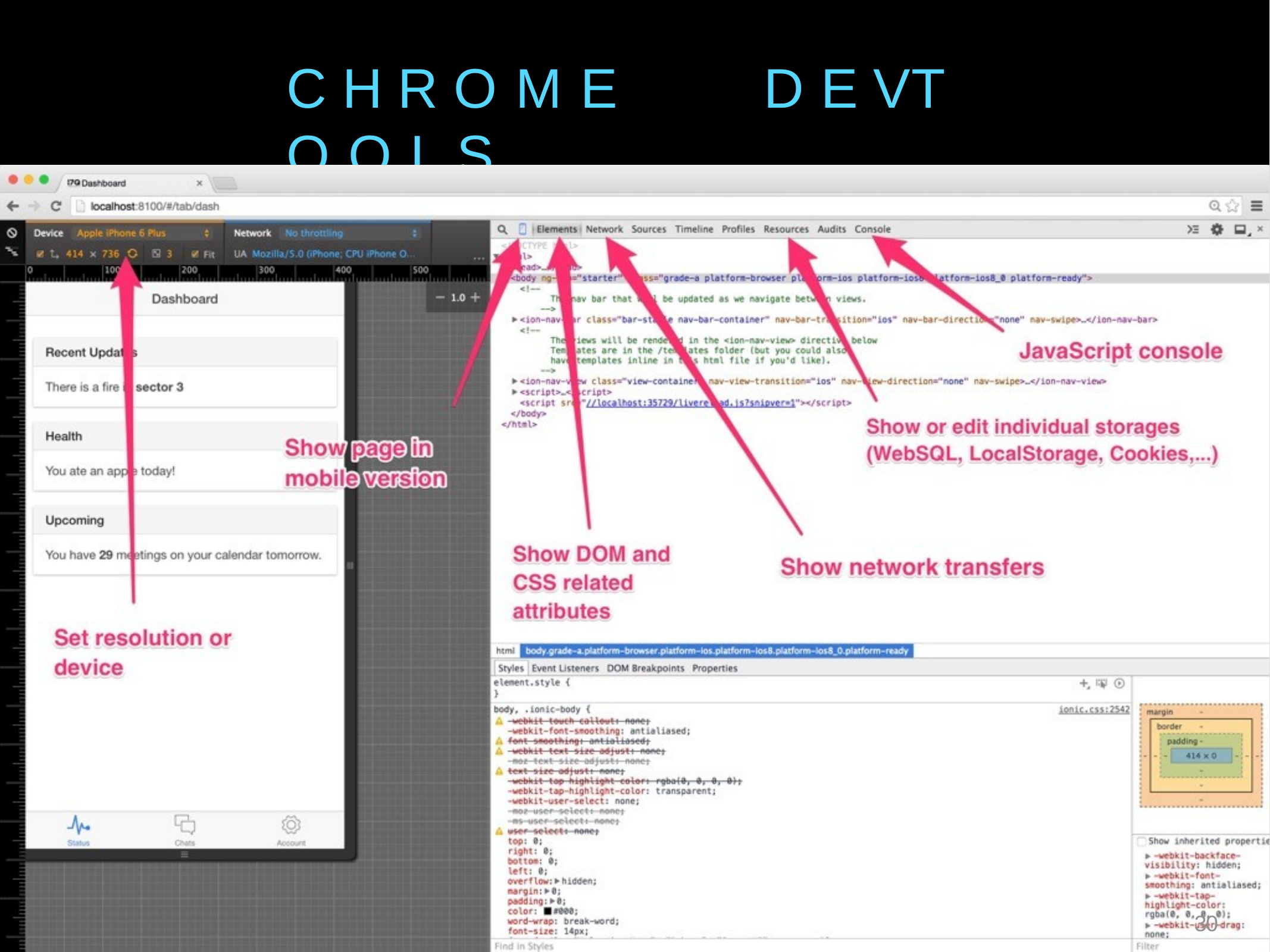

# C H R O M E	D E V	T O O L S

30
/53